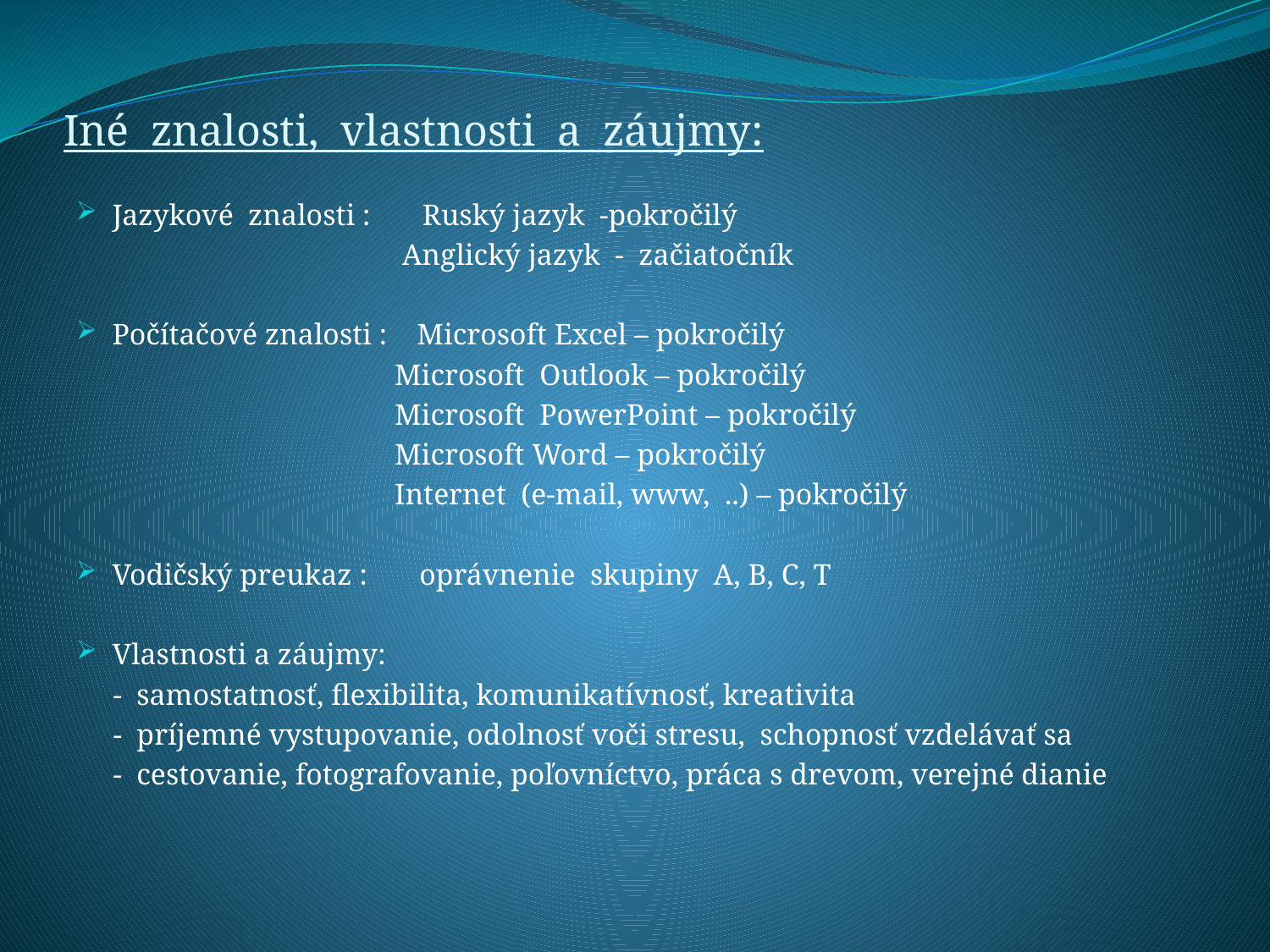

# Iné  znalosti,  vlastnosti  a  záujmy:
Jazykové  znalosti :       Ruský jazyk  -pokročilý
                                            Anglický jazyk  -  začiatočník

Počítačové znalosti :    Microsoft Excel – pokročilý
                                           Microsoft  Outlook – pokročilý
                                           Microsoft  PowerPoint – pokročilý
                                           Microsoft Word – pokročilý
                                           Internet  (e-mail, www,  ..) – pokročilý

Vodičský preukaz :       oprávnenie  skupiny  A, B, C, T

Vlastnosti a záujmy:
     -  samostatnosť, flexibilita, komunikatívnosť, kreativita
     -  príjemné vystupovanie, odolnosť voči stresu,  schopnosť vzdelávať sa
     -  cestovanie, fotografovanie, poľovníctvo, práca s drevom, verejné dianie